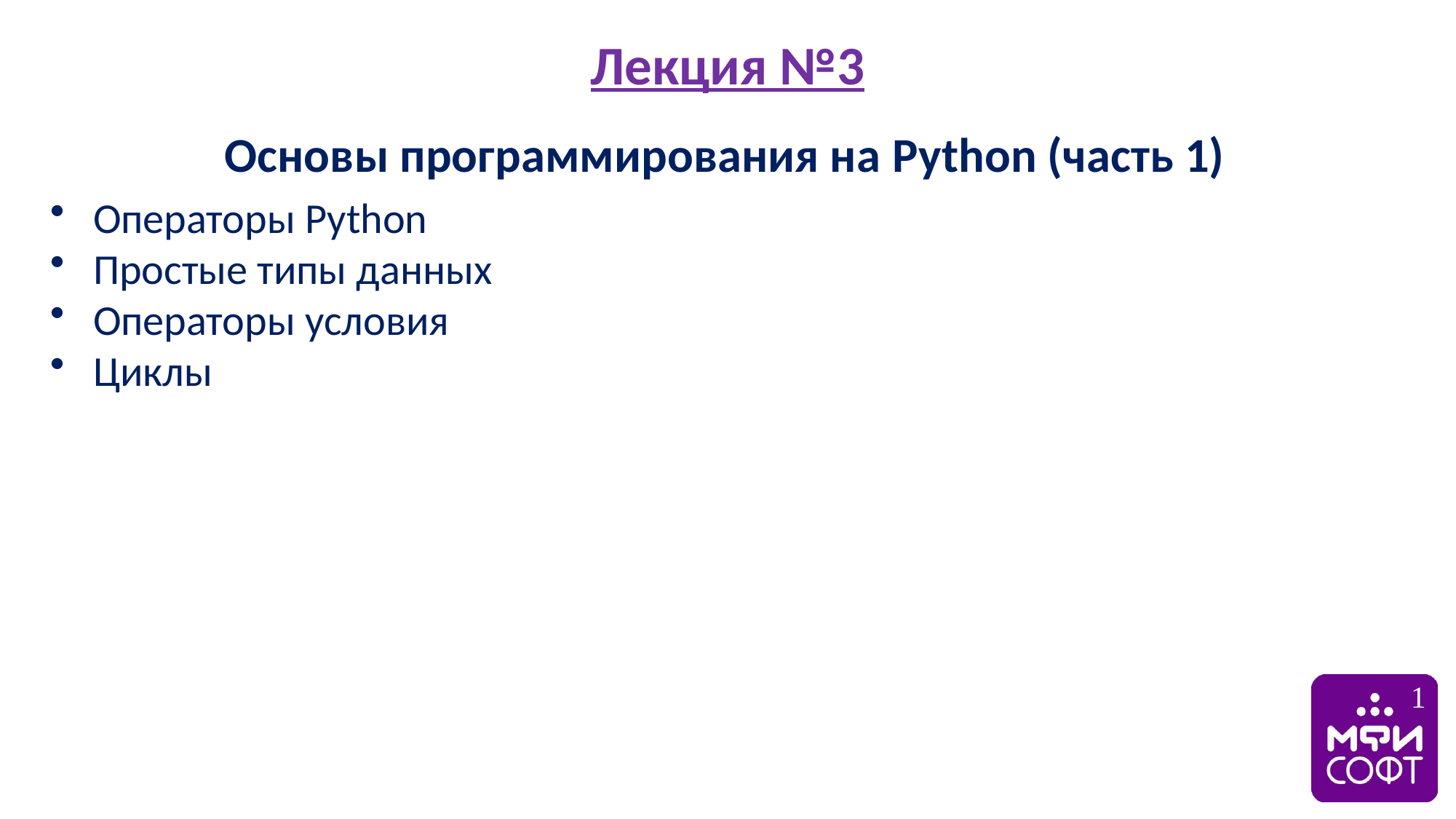

Лекция №3
Основы программирования на Python (часть 1)
Операторы Python
Простые типы данных
Операторы условия
Циклы